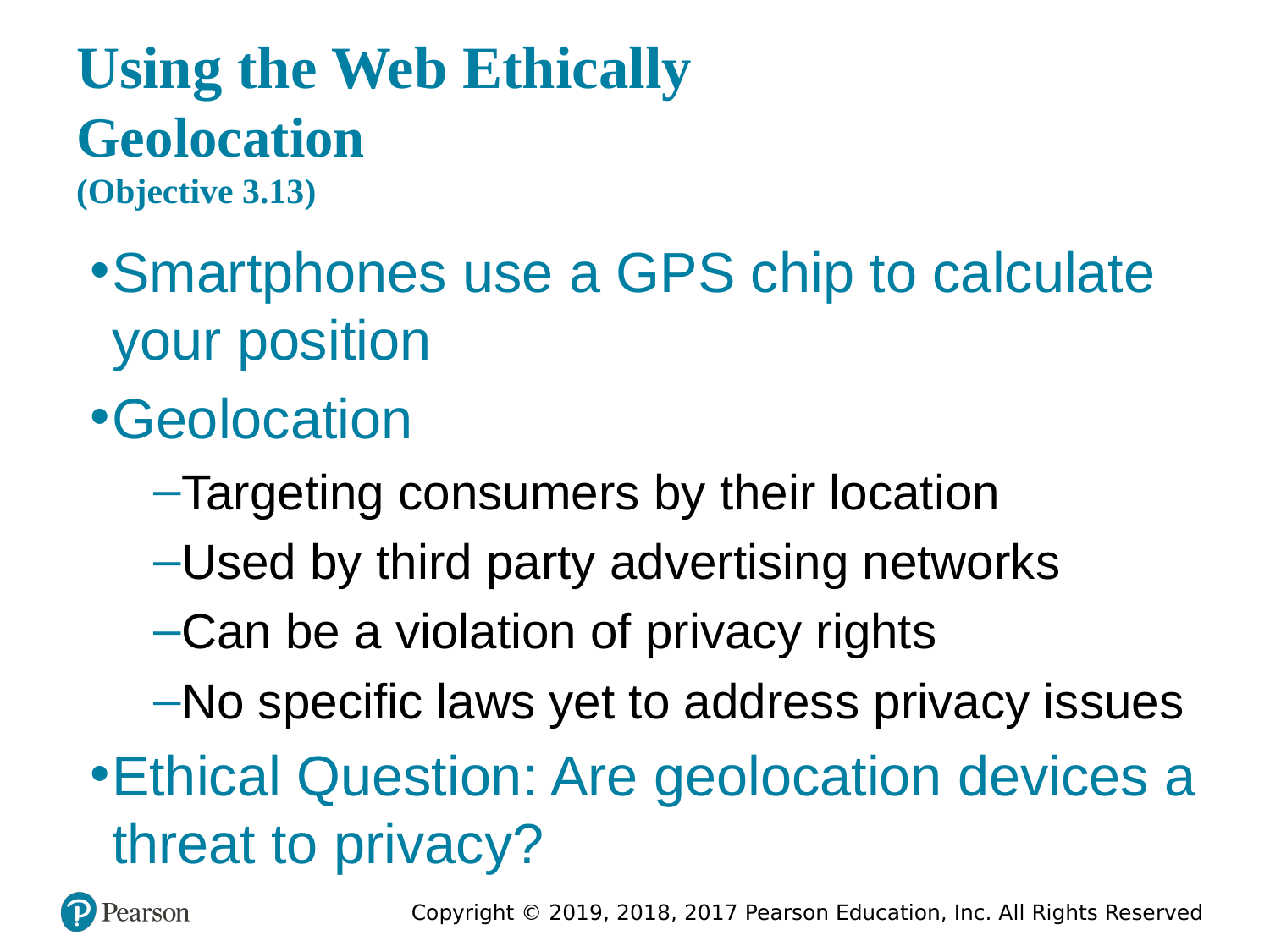

# Using the Web Ethically Geolocation (Objective 3.13)
Smartphones use a GPS chip to calculate your position
Geolocation
Targeting consumers by their location
Used by third party advertising networks
Can be a violation of privacy rights
No specific laws yet to address privacy issues
Ethical Question: Are geolocation devices a threat to privacy?